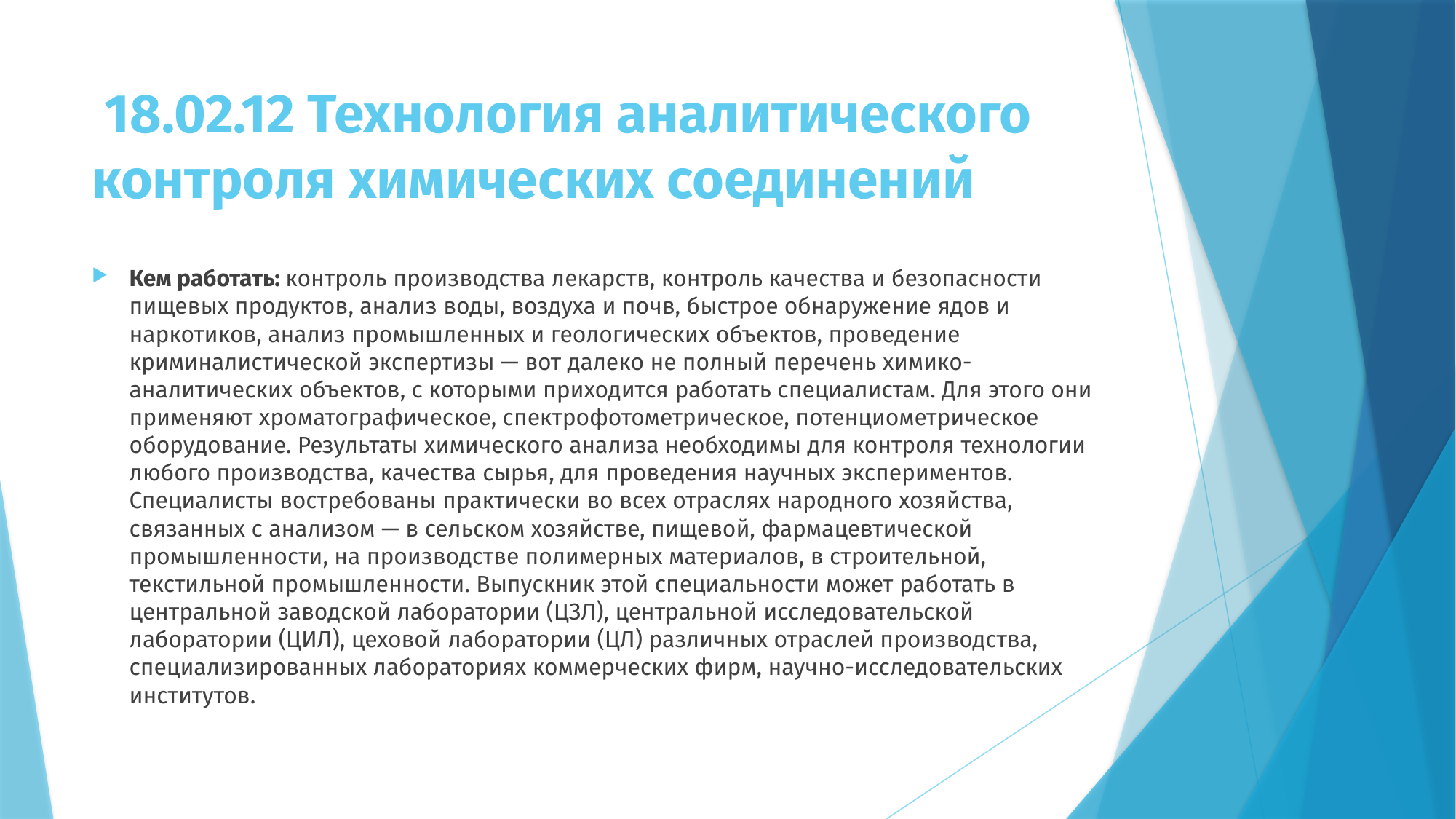

# 18.02.12 Технология аналитического контроля химических соединений
Кем работать: контроль производства лекарств, контроль качества и безопасности пищевых продуктов, анализ воды, воздуха и почв, быстрое обнаружение ядов и наркотиков, анализ промышленных и геологических объектов, проведение криминалистической экспертизы — вот далеко не полный перечень химико-аналитических объектов, с которыми приходится работать специалистам. Для этого они применяют хроматографическое, спектрофотометрическое, потенциометрическое оборудование. Результаты химического анализа необходимы для контроля технологии любого производства, качества сырья, для проведения научных экспериментов. Специалисты востребованы практически во всех отраслях народного хозяйства, связанных с анализом — в сельском хозяйстве, пищевой, фармацевтической промышленности, на производстве полимерных материалов, в строительной, текстильной промышленности. Выпускник этой специальности может работать в центральной заводской лаборатории (ЦЗЛ), центральной исследовательской лаборатории (ЦИЛ), цеховой лаборатории (ЦЛ) различных отраслей производства, специализированных лабораториях коммерческих фирм, научно-исследовательских институтов.